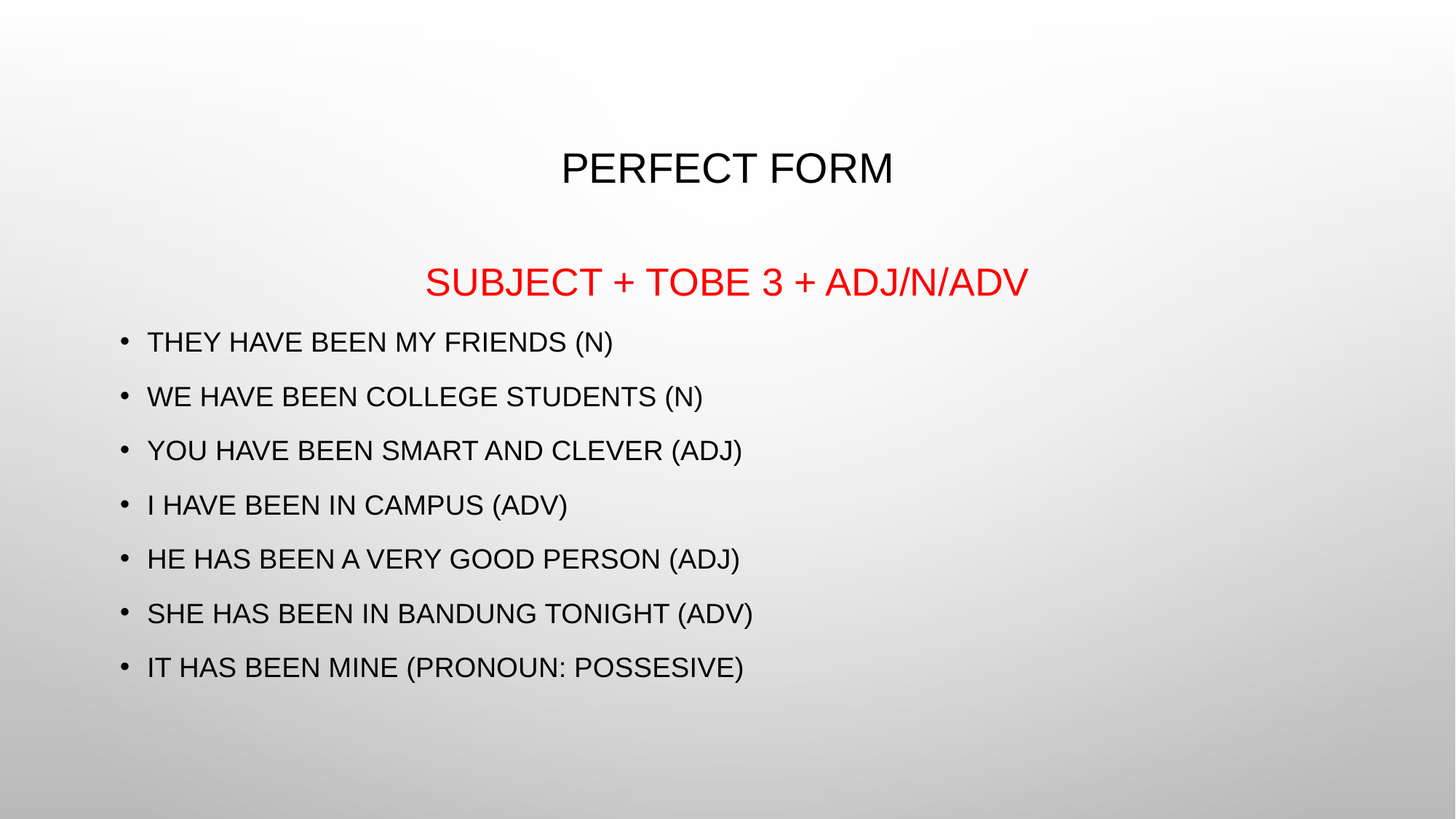

# PERFECT FORM
SUBJECT + TOBE 3 + ADJ/N/ADV
THEY HAVE BEEN MY FRIENDS (N)
WE HAVE BEEN COLLEGE STUDENTS (n)
YOU HAVE BEEN SMART AND CLEVER (ADJ)
I HAVE BEEN IN CAMPUS (ADV)
HE HAS BEEN A VERY GOOD PERSON (ADJ)
SHE HAS BEEN IN BANDUNG TONIGHT (ADV)
IT HAS BEEN MINE (PRONOUN: POSSESIVE)